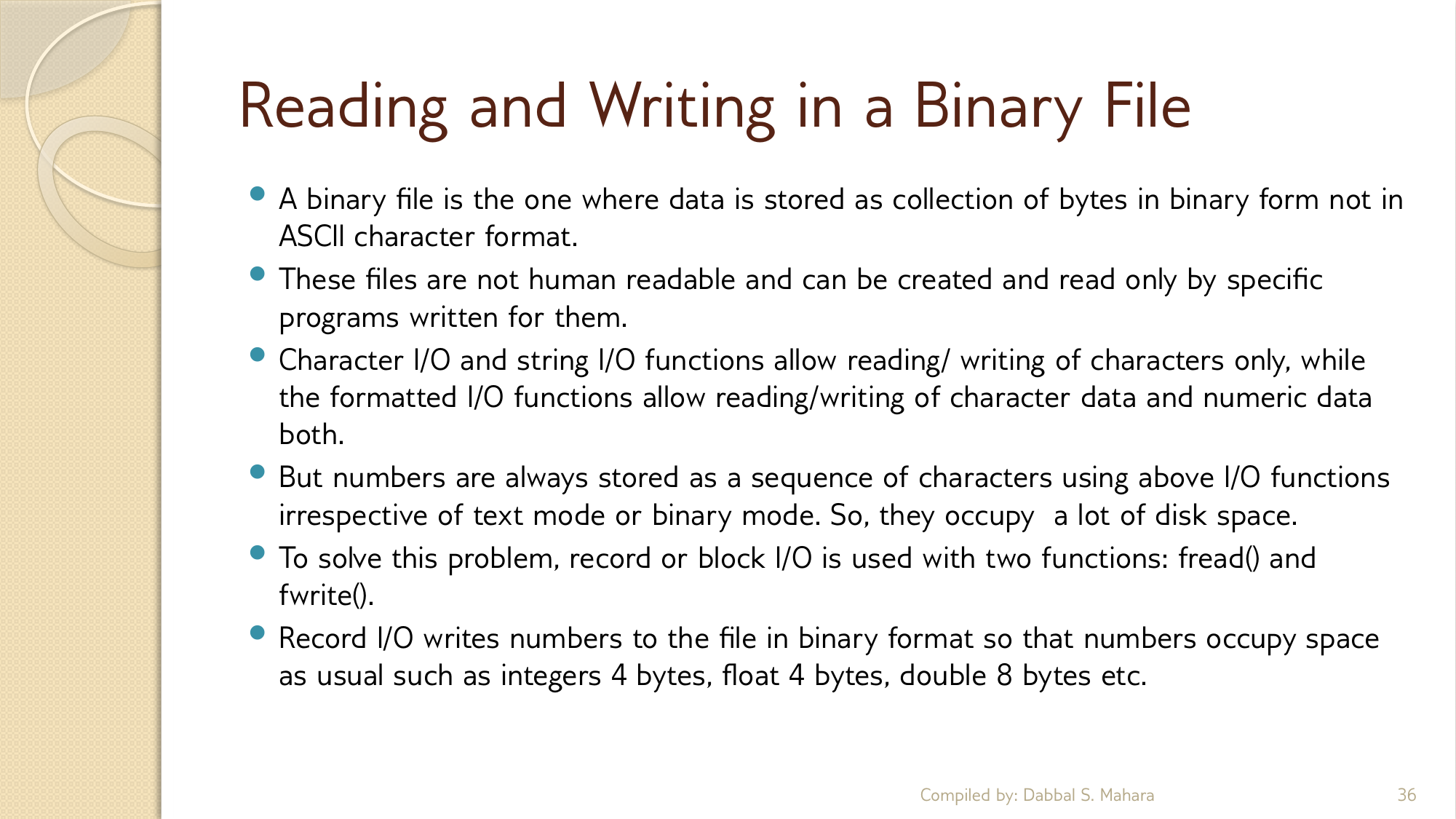

# Reading and Writing in a Binary File
A binary file is the one where data is stored as collection of bytes in binary form not in ASCII character format.
These files are not human readable and can be created and read only by specific programs written for them.
Character I/O and string I/O functions allow reading/ writing of characters only, while the formatted I/O functions allow reading/writing of character data and numeric data both.
But numbers are always stored as a sequence of characters using above I/O functions irrespective of text mode or binary mode. So, they occupy  a lot of disk space.
To solve this problem, record or block I/O is used with two functions: fread() and fwrite().
Record I/O writes numbers to the file in binary format so that numbers occupy space as usual such as integers 4 bytes, float 4 bytes, double 8 bytes etc.

Compiled by: Dabbal S. Mahara
36